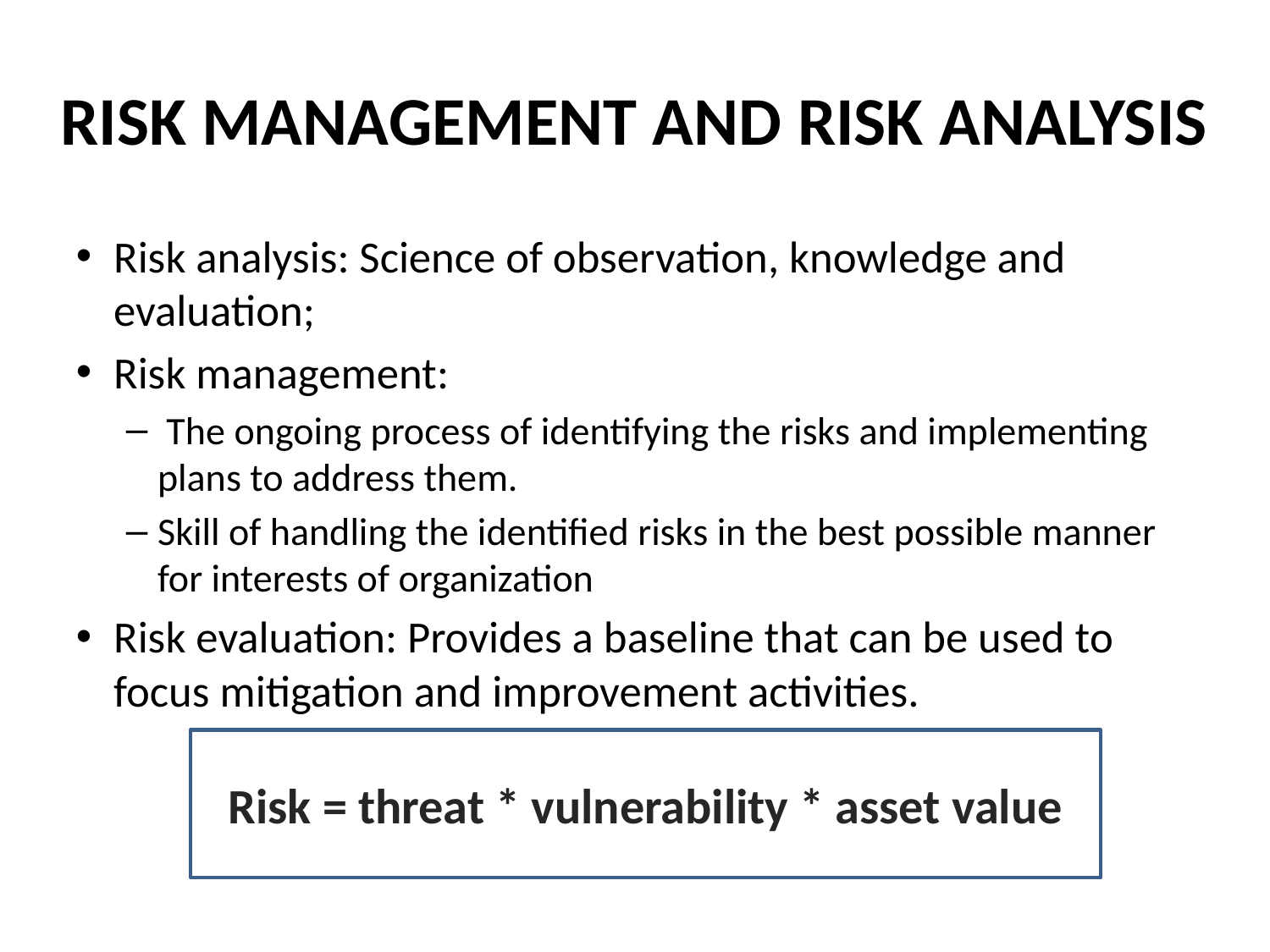

RISK MANAGEMENT AND RISK ANALYSIS
Risk analysis: Science of observation, knowledge and evaluation;
Risk management:
 The ongoing process of identifying the risks and implementing plans to address them.
Skill of handling the identified risks in the best possible manner for interests of organization
Risk evaluation: Provides a baseline that can be used to focus mitigation and improvement activities.

Risk = threat * vulnerability * asset value